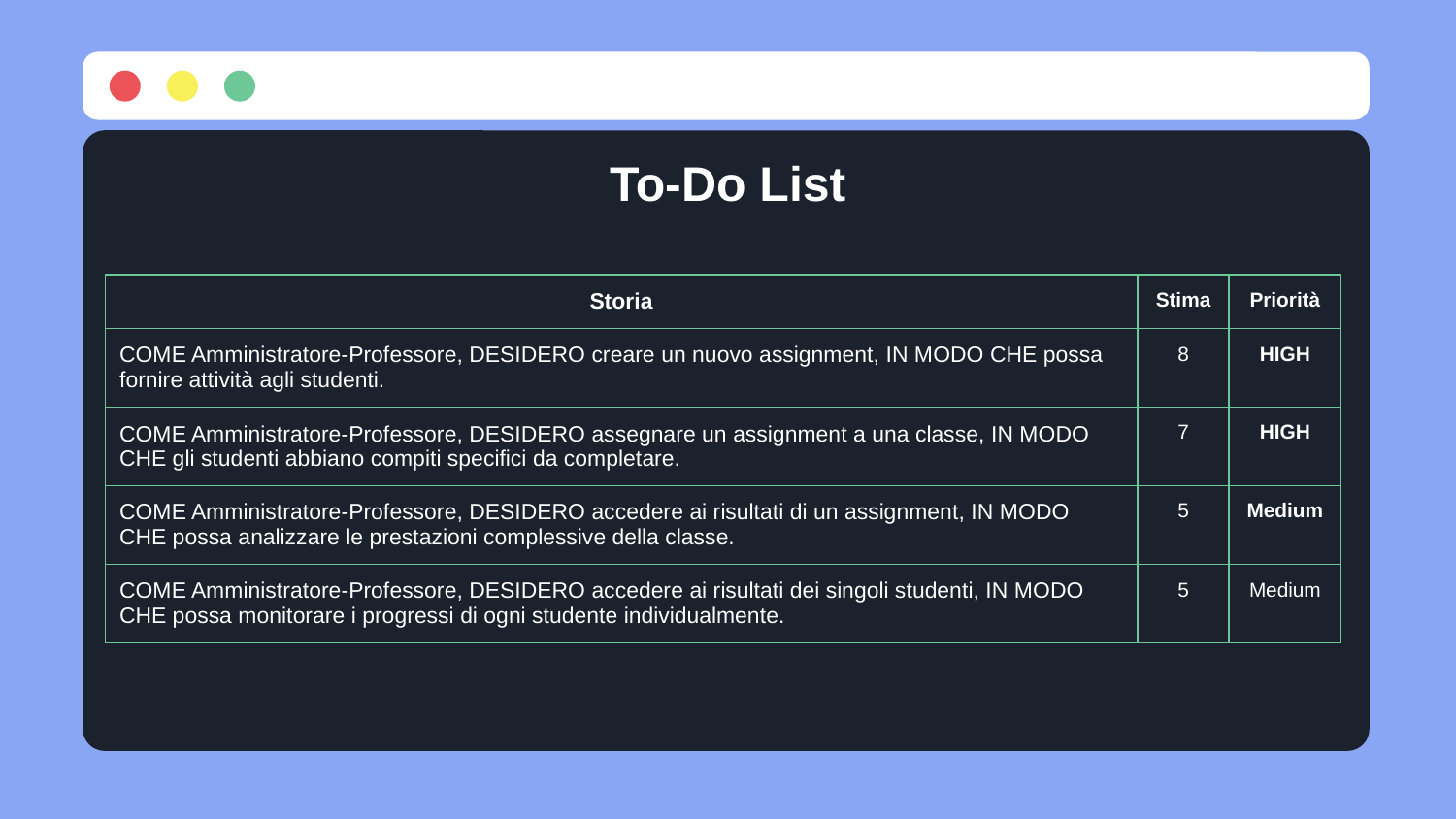

# To-Do List
| Storia | Stima | Priorità |
| --- | --- | --- |
| COME Amministratore-Professore, DESIDERO creare un nuovo assignment, IN MODO CHE possa fornire attività agli studenti. | 8 | HIGH |
| COME Amministratore-Professore, DESIDERO assegnare un assignment a una classe, IN MODO CHE gli studenti abbiano compiti specifici da completare. | 7 | HIGH |
| COME Amministratore-Professore, DESIDERO accedere ai risultati di un assignment, IN MODO CHE possa analizzare le prestazioni complessive della classe. | 5 | Medium |
| COME Amministratore-Professore, DESIDERO accedere ai risultati dei singoli studenti, IN MODO CHE possa monitorare i progressi di ogni studente individualmente. | 5 | Medium |